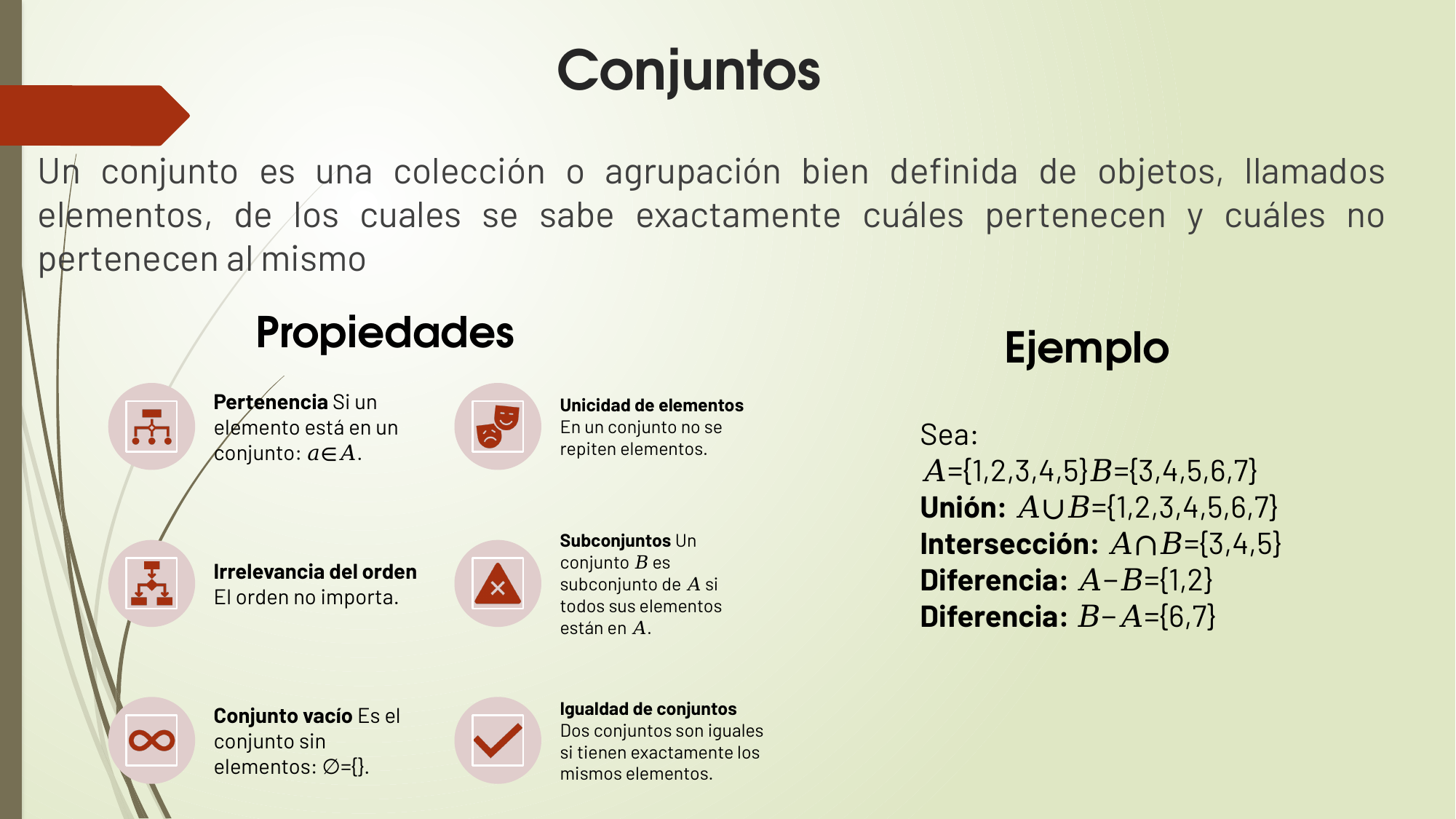

# Conjuntos
Un conjunto es una colección o agrupación bien definida de objetos, llamados elementos, de los cuales se sabe exactamente cuáles pertenecen y cuáles no pertenecen al mismo
Propiedades
Ejemplo
Pertenencia Si un elemento está en un conjunto: 𝑎∈𝐴.
Unicidad de elementos En un conjunto no se repiten elementos.
Irrelevancia del orden El orden no importa.
Subconjuntos Un conjunto 𝐵 es subconjunto de 𝐴 si todos sus elementos están en 𝐴.
Conjunto vacío Es el conjunto sin elementos: ∅={}.
Igualdad de conjuntos Dos conjuntos son iguales si tienen exactamente los mismos elementos.
Sea:
𝐴={1,2,3,4,5}𝐵={3,4,5,6,7}
Unión: 𝐴∪𝐵={1,2,3,4,5,6,7}
Intersección: 𝐴∩𝐵={3,4,5}
Diferencia: 𝐴−𝐵={1,2}
Diferencia: 𝐵−𝐴={6,7}